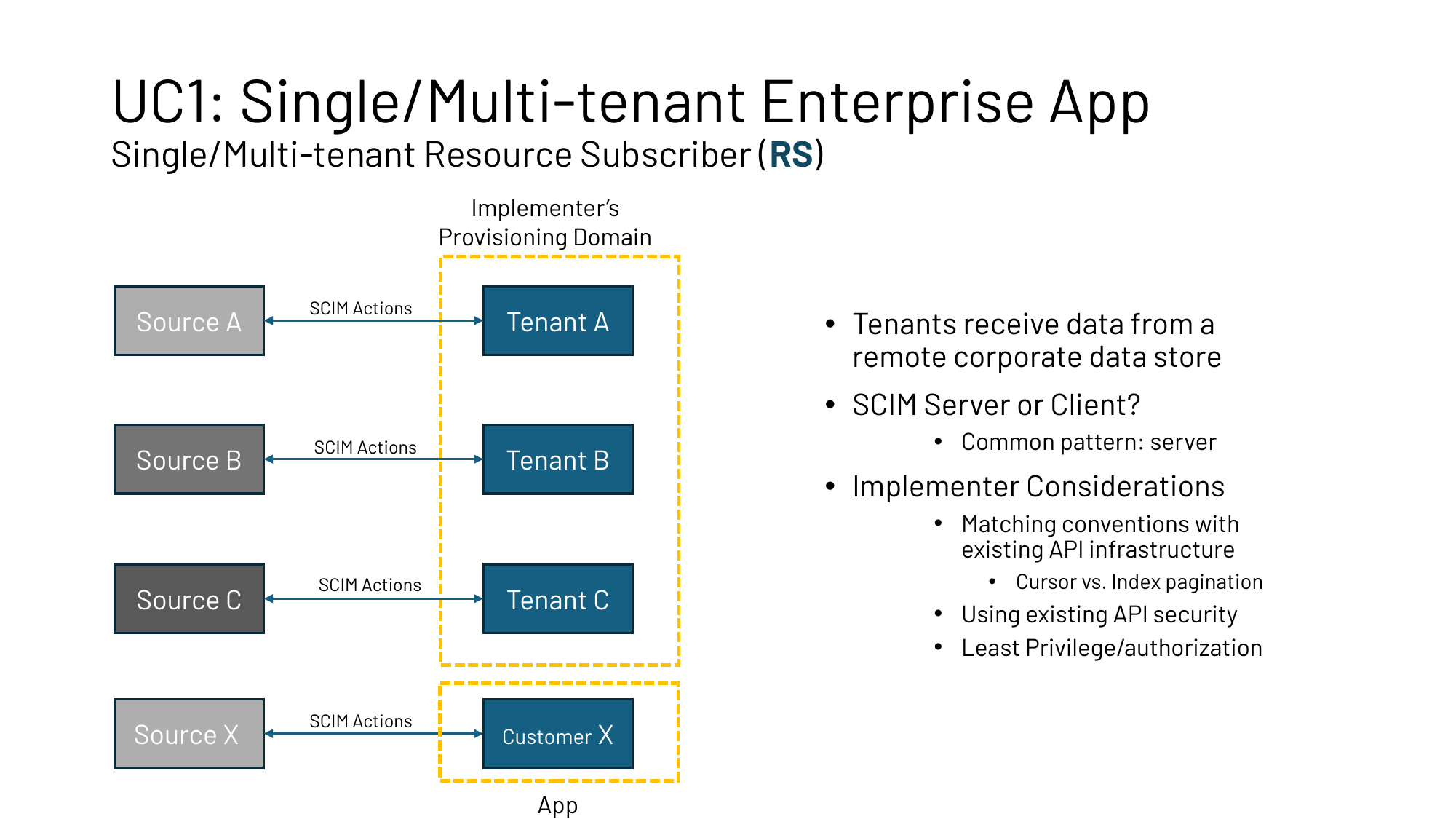

# UC1: Single/Multi-tenant Enterprise App Single/Multi-tenant Resource Subscriber (RS)
Implementer’s
Provisioning Domain

Source A
Tenant A
SCIM Actions
Tenants receive data from a remote corporate data store
SCIM Server or Client?
Common pattern: server
Implementer Considerations
Matching conventions with existing API infrastructure
Cursor vs. Index pagination
Using existing API security
Least Privilege/authorization
Source B
Tenant B
SCIM Actions
Source C
Tenant C
SCIM Actions

Source X
Customer X
SCIM Actions
App